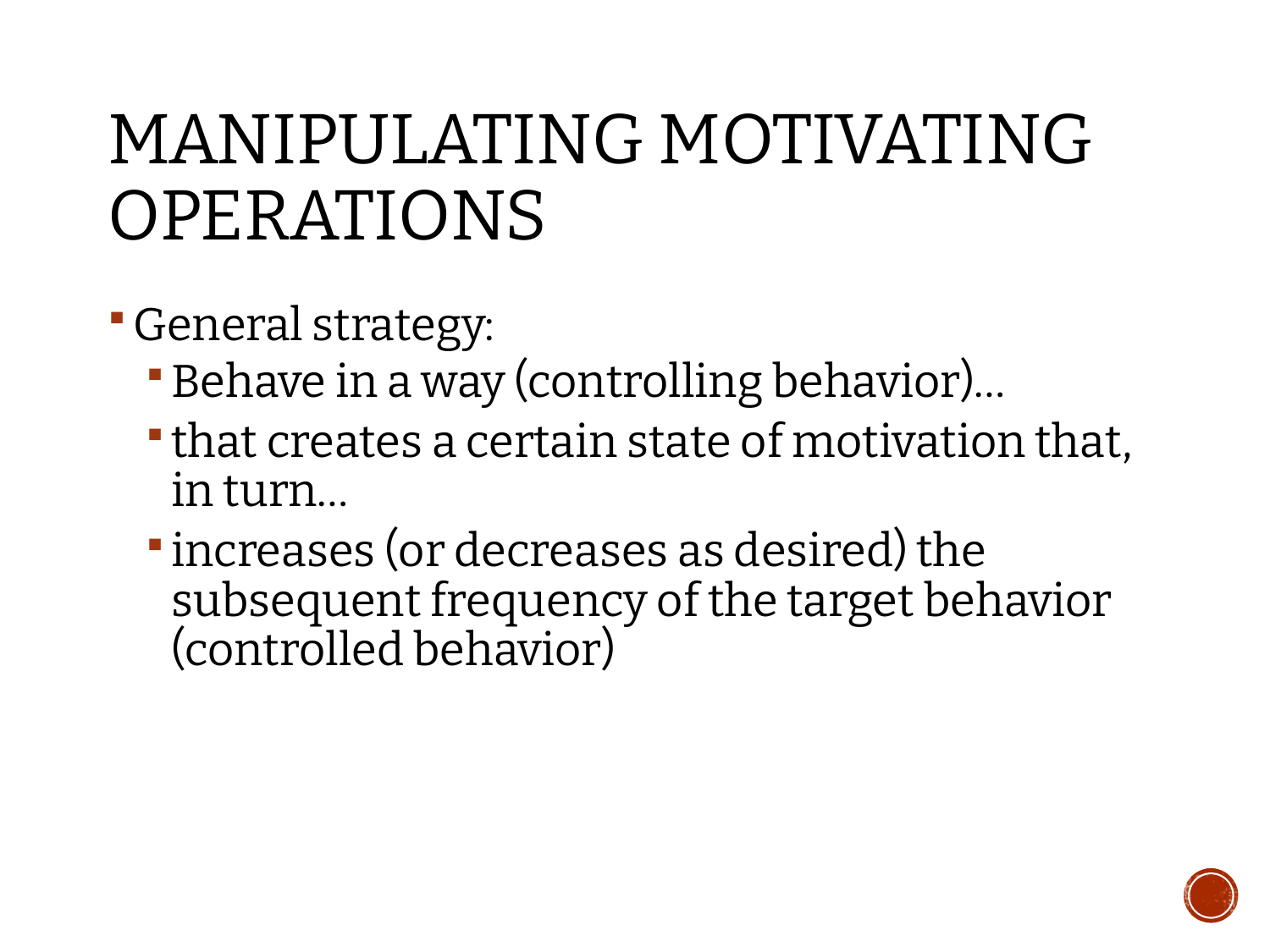

# Manipulating Motivating Operations
General strategy:
Behave in a way (controlling behavior)…
that creates a certain state of motivation that, in turn…
increases (or decreases as desired) the subsequent frequency of the target behavior (controlled behavior)